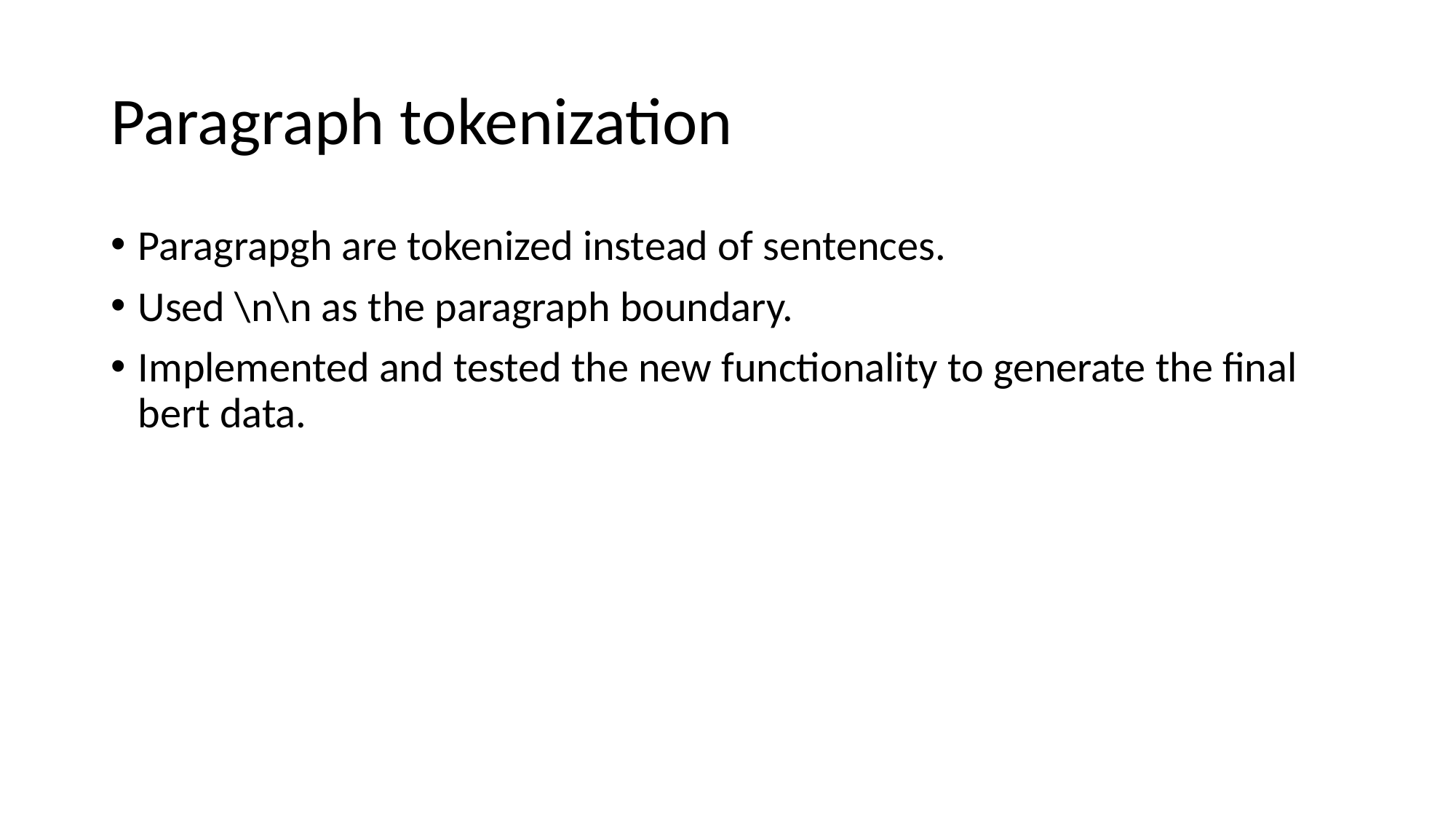

# Paragraph tokenization
Paragrapgh are tokenized instead of sentences.
Used \n\n as the paragraph boundary.
Implemented and tested the new functionality to generate the final bert data.